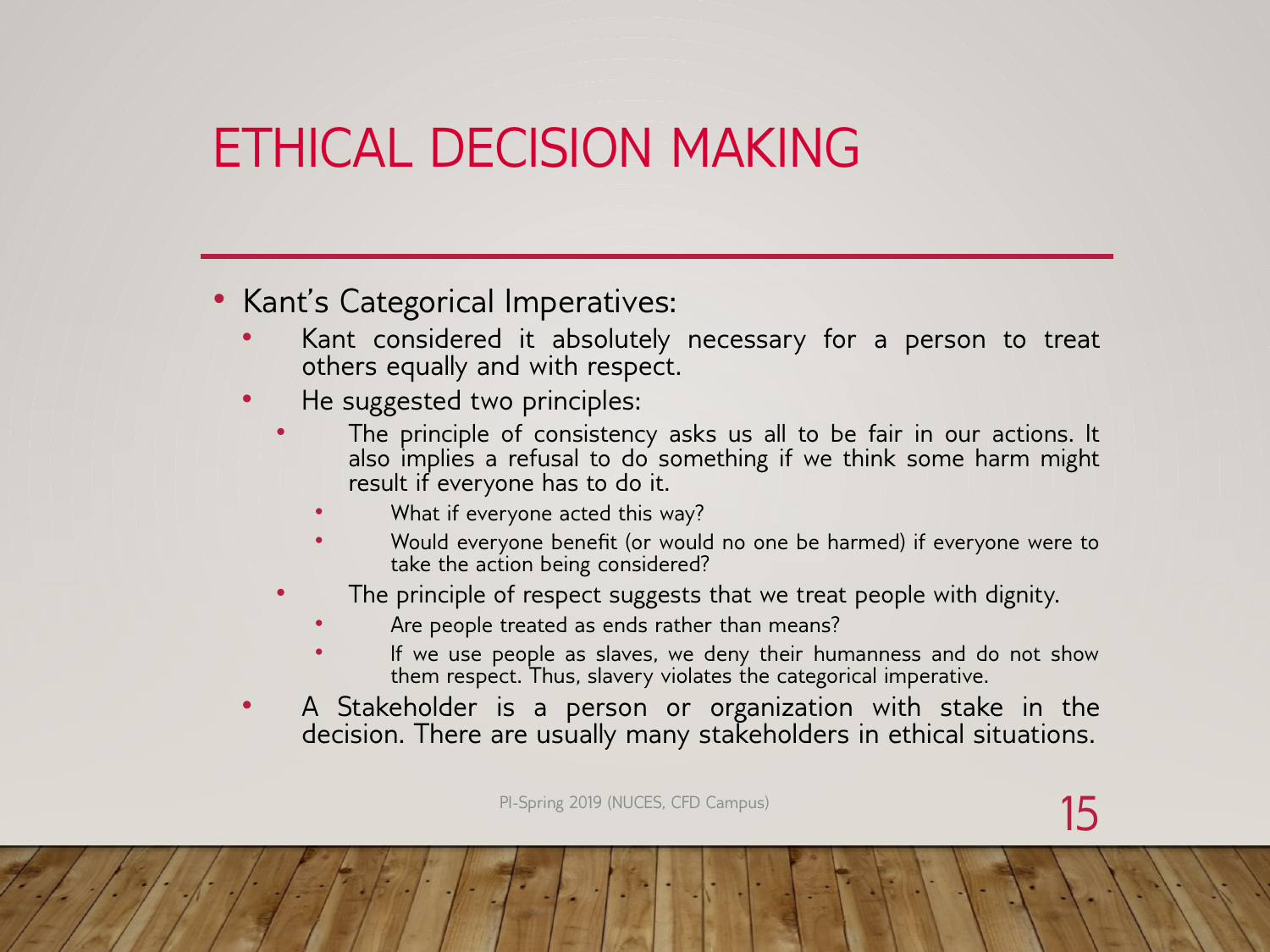

# Ethical Decision Making
Kant’s Categorical Imperatives:
Kant considered it absolutely necessary for a person to treat others equally and with respect.
He suggested two principles:
The principle of consistency asks us all to be fair in our actions. It also implies a refusal to do something if we think some harm might result if everyone has to do it.
What if everyone acted this way?
Would everyone benefit (or would no one be harmed) if everyone were to take the action being considered?
The principle of respect suggests that we treat people with dignity.
Are people treated as ends rather than means?
If we use people as slaves, we deny their humanness and do not show them respect. Thus, slavery violates the categorical imperative.
A Stakeholder is a person or organization with stake in the decision. There are usually many stakeholders in ethical situations.
15
PI-Spring 2019 (NUCES, CFD Campus)